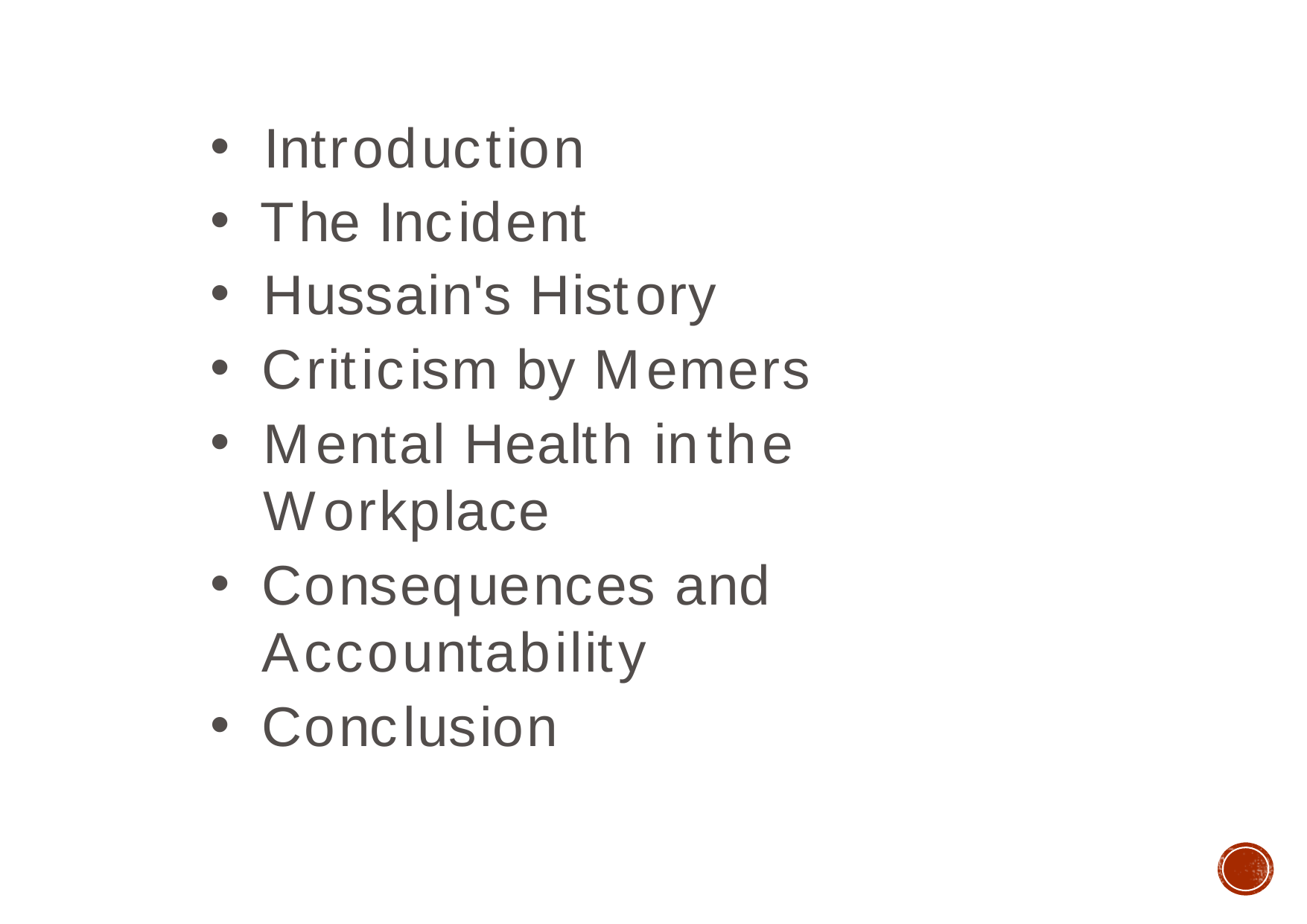

Introduction
The Incident
Hussain's History
Criticism by Memers
Mental Health inthe Workplace
Consequences and Accountability
Conclusion